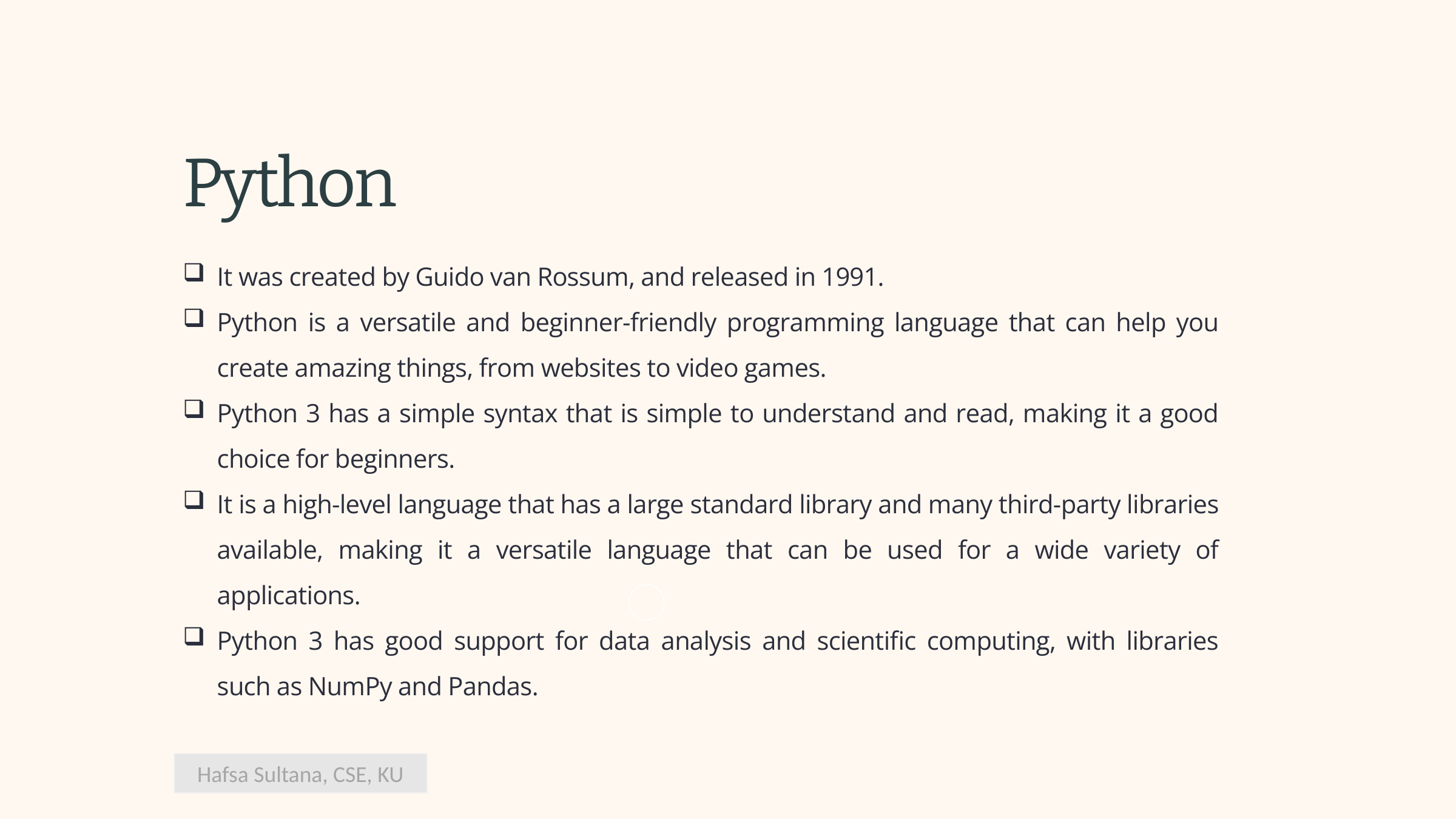

Python
It was created by Guido van Rossum, and released in 1991.
Python is a versatile and beginner-friendly programming language that can help you create amazing things, from websites to video games.
Python 3 has a simple syntax that is simple to understand and read, making it a good choice for beginners.
It is a high-level language that has a large standard library and many third-party libraries available, making it a versatile language that can be used for a wide variety of applications.
Python 3 has good support for data analysis and scientific computing, with libraries such as NumPy and Pandas.

Hafsa Sultana, CSE, KU